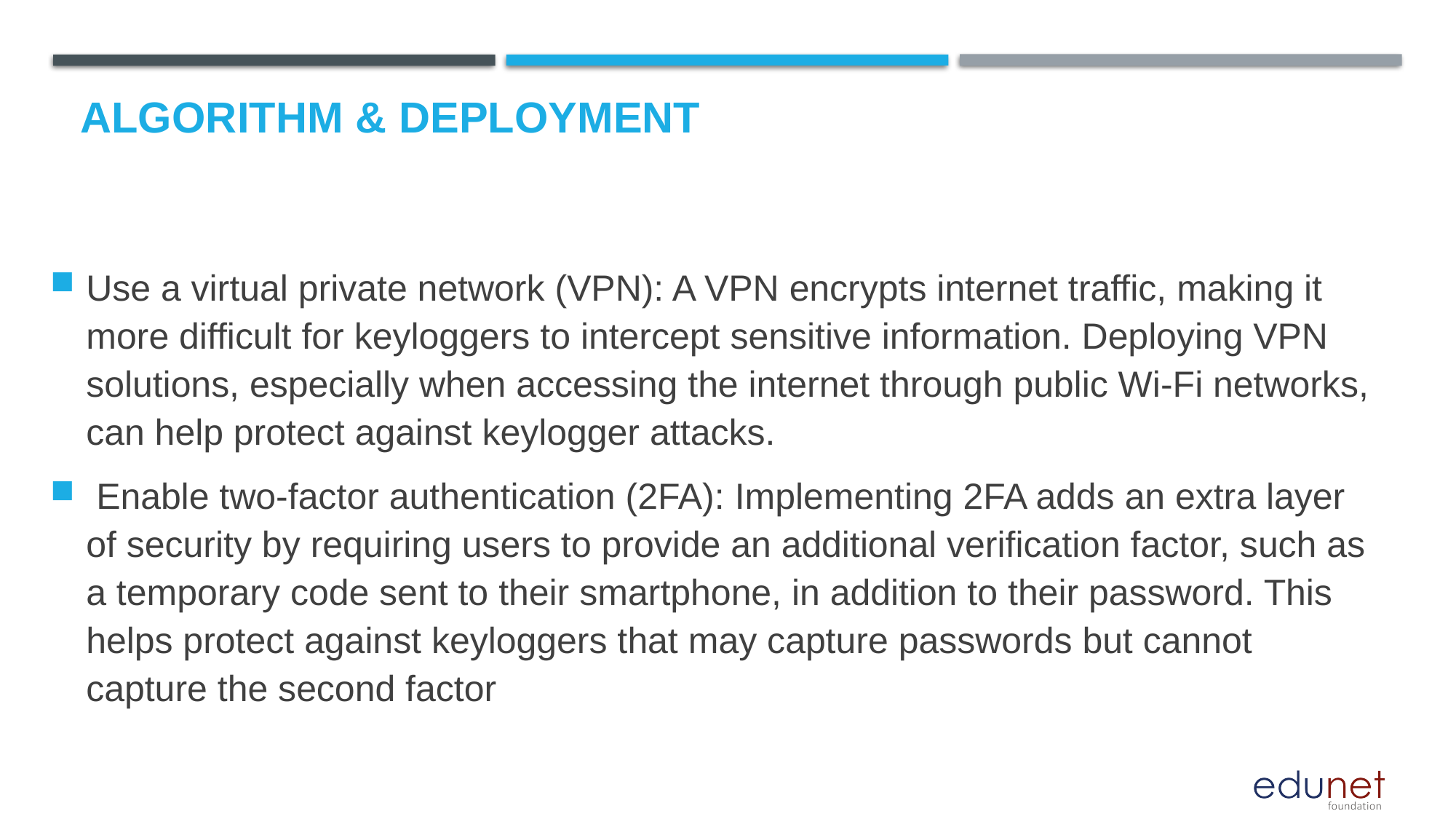

# Algorithm & Deployment
Use a virtual private network (VPN): A VPN encrypts internet traffic, making it more difficult for keyloggers to intercept sensitive information. Deploying VPN solutions, especially when accessing the internet through public Wi-Fi networks, can help protect against keylogger attacks.
 Enable two-factor authentication (2FA): Implementing 2FA adds an extra layer of security by requiring users to provide an additional verification factor, such as a temporary code sent to their smartphone, in addition to their password. This helps protect against keyloggers that may capture passwords but cannot capture the second factor